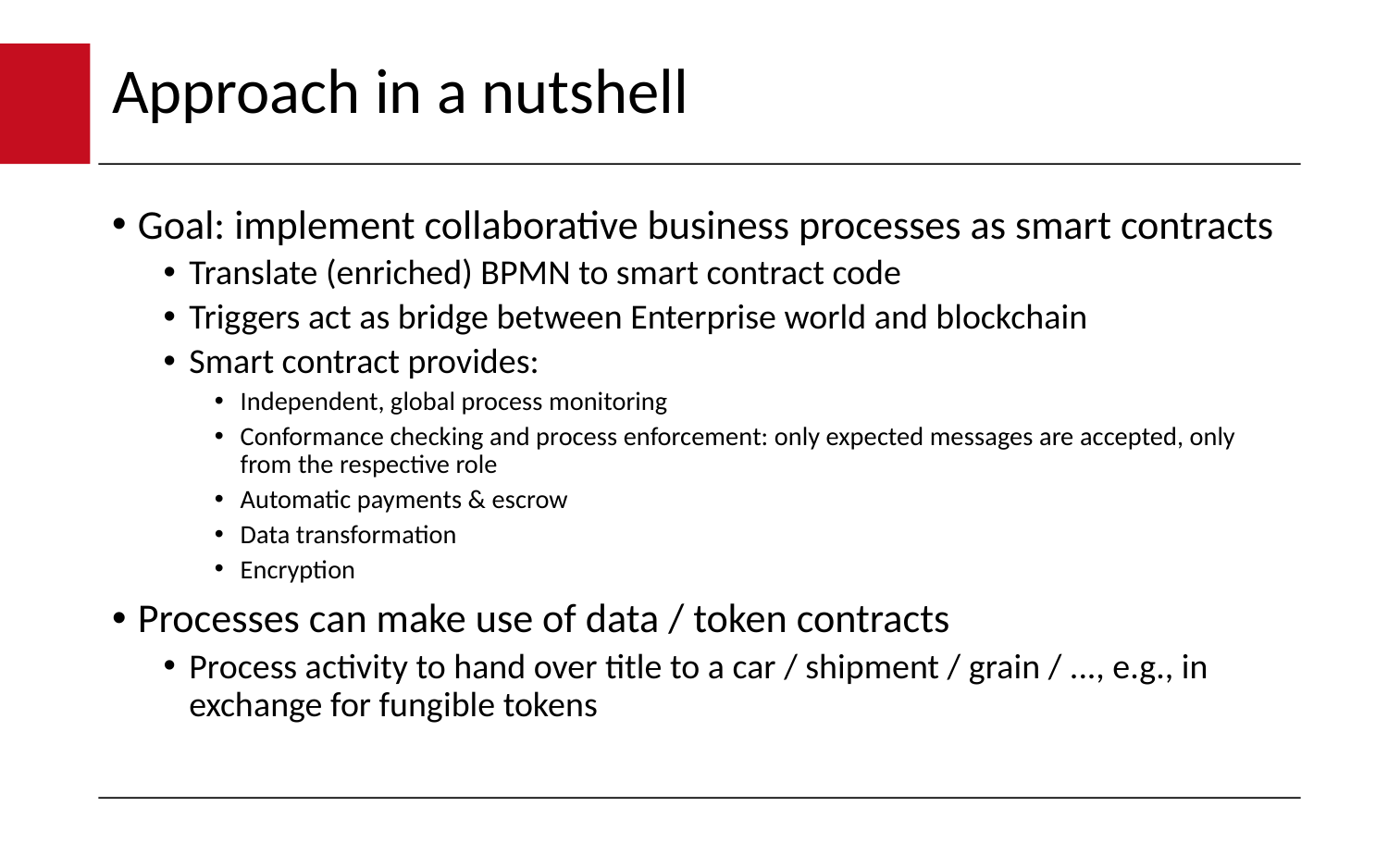

# Approach in a nutshell
Goal: implement collaborative business processes as smart contracts
Translate (enriched) BPMN to smart contract code
Triggers act as bridge between Enterprise world and blockchain
Smart contract provides:
Independent, global process monitoring
Conformance checking and process enforcement: only expected messages are accepted, only from the respective role
Automatic payments & escrow
Data transformation
Encryption
Processes can make use of data / token contracts
Process activity to hand over title to a car / shipment / grain / ..., e.g., in exchange for fungible tokens